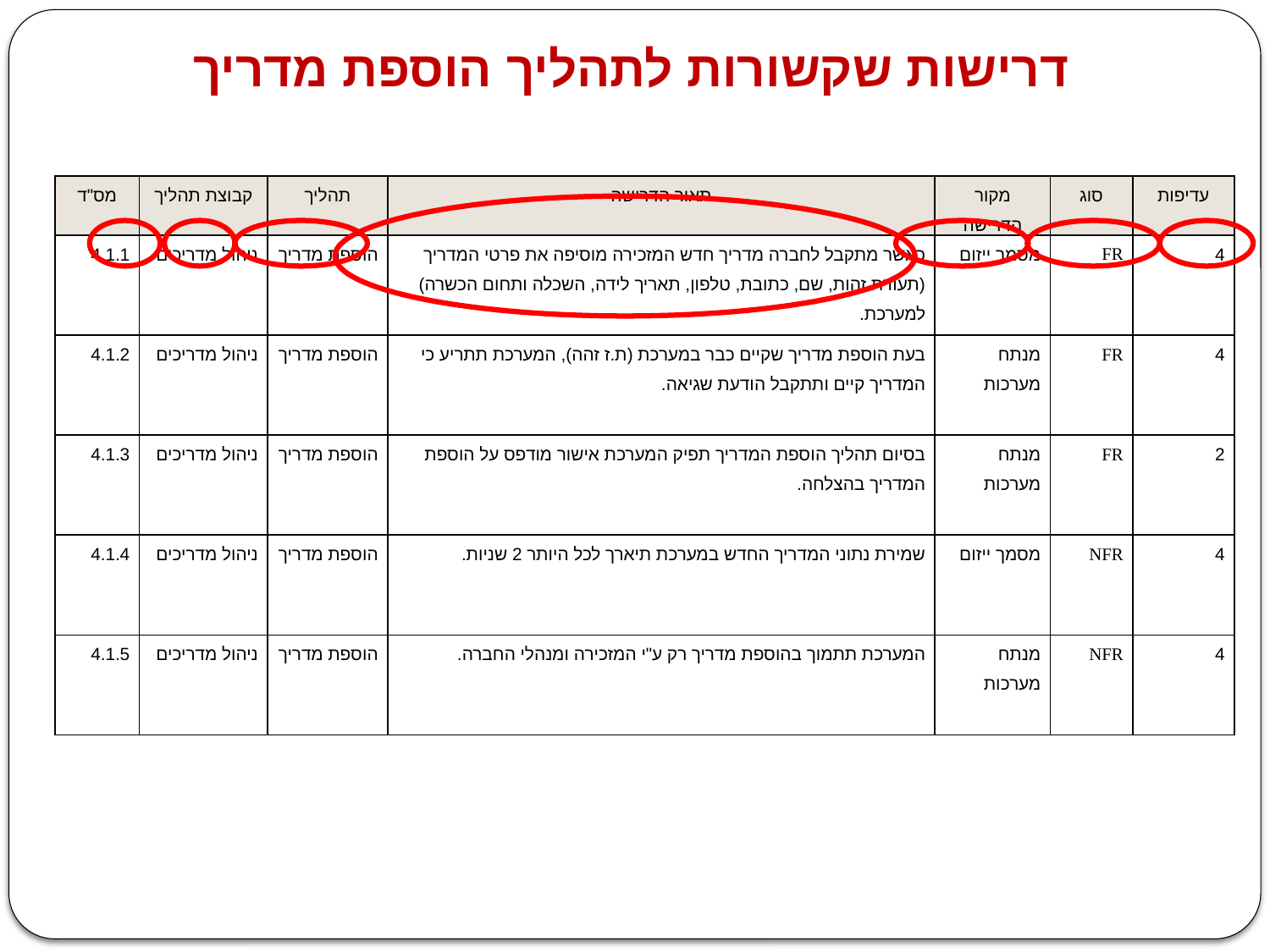

# דרישות שקשורות לתהליך הוספת מדריך

| מס"ד | קבוצת תהליך | תהליך | תאור הדרישה | מקור הדרישה | סוג | עדיפות |
| --- | --- | --- | --- | --- | --- | --- |
| 4.1.1 | ניהול מדריכים | הוספת מדריך | כאשר מתקבל לחברה מדריך חדש המזכירה מוסיפה את פרטי המדריך (תעודת זהות, שם, כתובת, טלפון, תאריך לידה, השכלה ותחום הכשרה) למערכת. | מסמך ייזום | FR | 4 |
| 4.1.2 | ניהול מדריכים | הוספת מדריך | בעת הוספת מדריך שקיים כבר במערכת (ת.ז זהה), המערכת תתריע כי המדריך קיים ותתקבל הודעת שגיאה. | מנתח מערכות | FR | 4 |
| 4.1.3 | ניהול מדריכים | הוספת מדריך | בסיום תהליך הוספת המדריך תפיק המערכת אישור מודפס על הוספת המדריך בהצלחה. | מנתח מערכות | FR | 2 |
| 4.1.4 | ניהול מדריכים | הוספת מדריך | שמירת נתוני המדריך החדש במערכת תיארך לכל היותר 2 שניות. | מסמך ייזום | NFR | 4 |
| 4.1.5 | ניהול מדריכים | הוספת מדריך | המערכת תתמוך בהוספת מדריך רק ע"י המזכירה ומנהלי החברה. | מנתח מערכות | NFR | 4 |